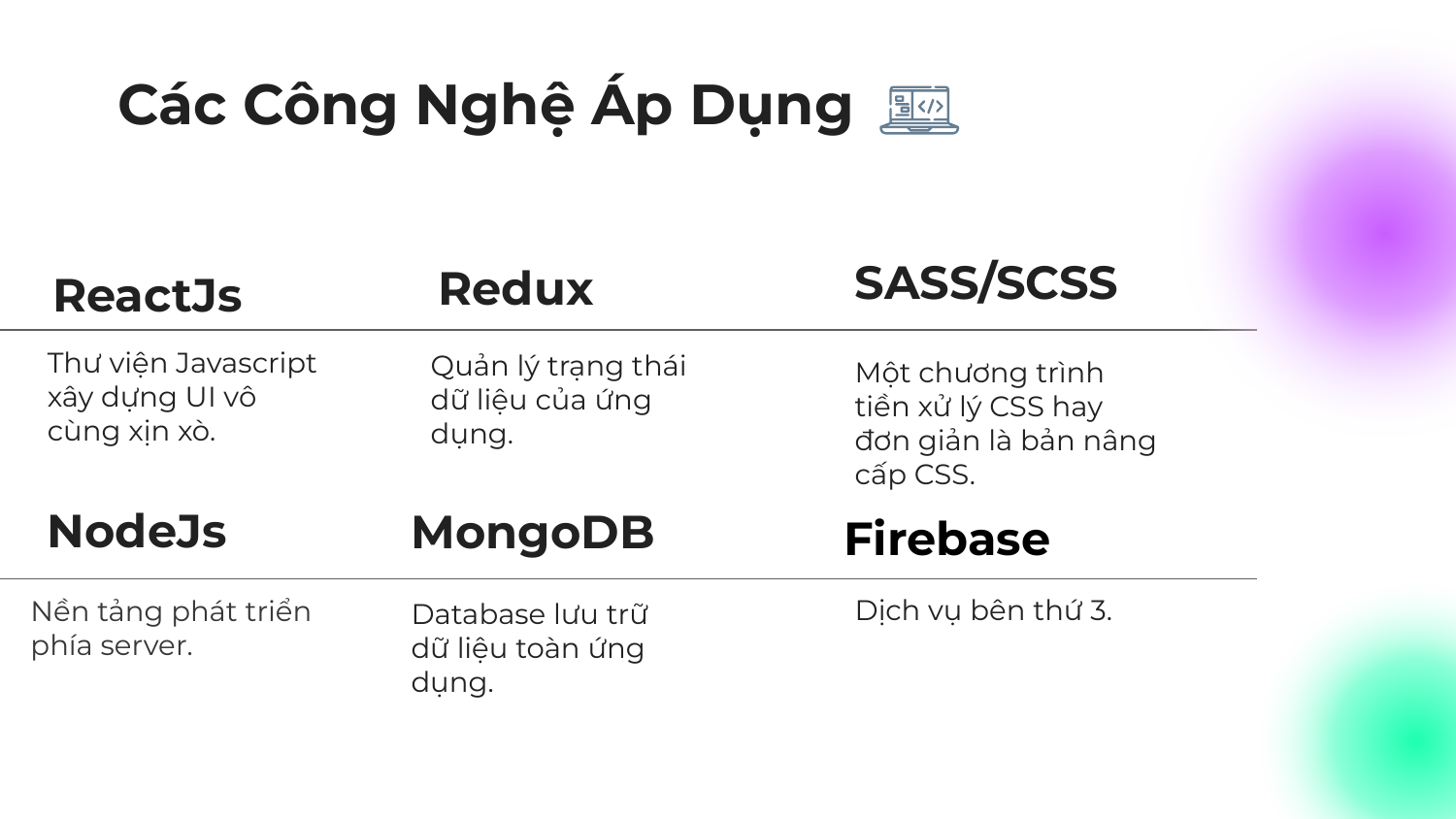

# Các Công Nghệ Áp Dụng

SASS/SCSS
Redux
ReactJs
Thư viện Javascript xây dựng UI vô cùng xịn xò.
Quản lý trạng thái dữ liệu của ứng dụng.
Một chương trình tiền xử lý CSS hay đơn giản là bản nâng cấp CSS.

NodeJs
MongoDB
Firebase
Dịch vụ bên thứ 3.
Nền tảng phát triển phía server.
Database lưu trữ dữ liệu toàn ứng dụng.